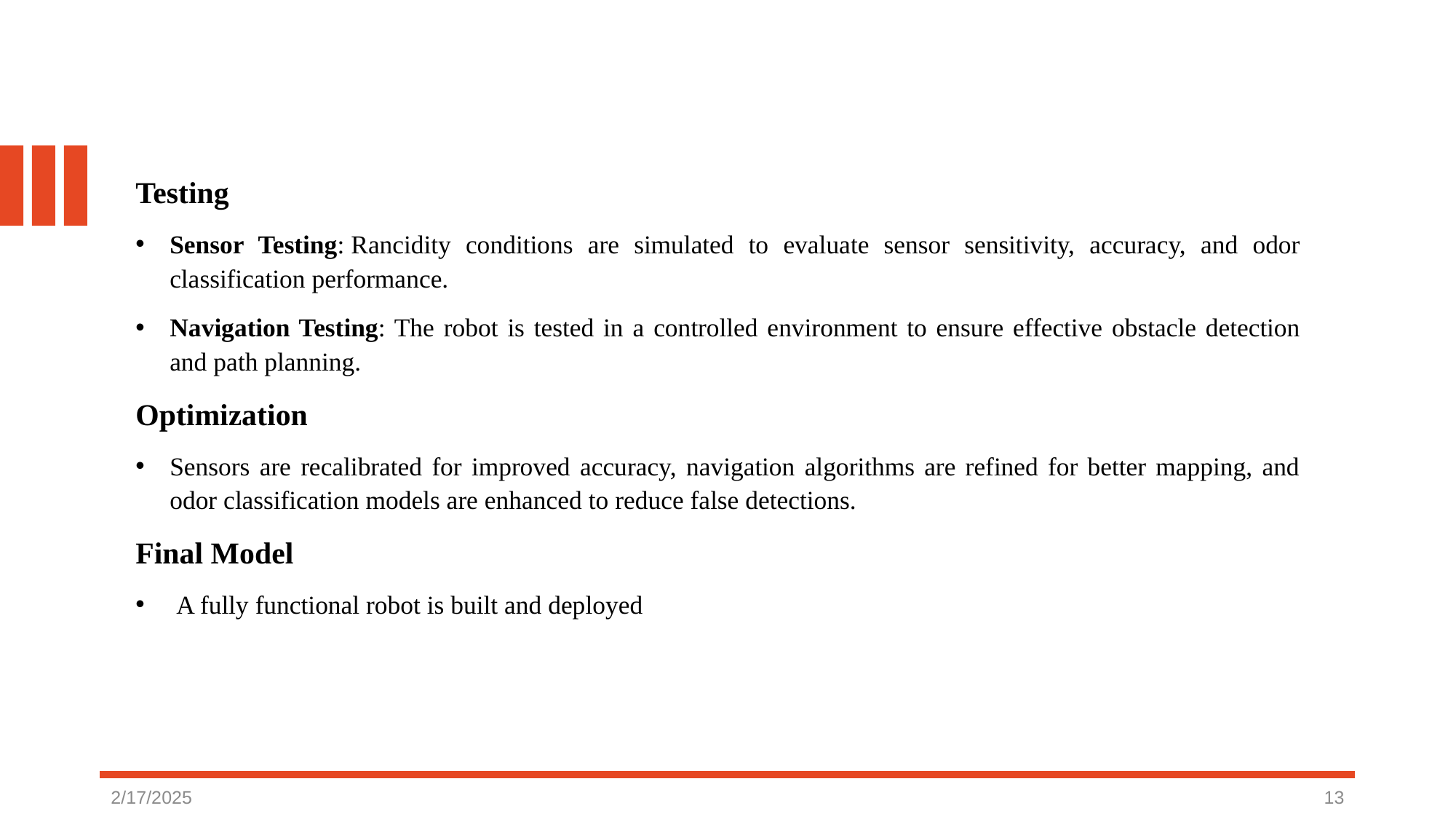

Testing
Sensor Testing: Rancidity conditions are simulated to evaluate sensor sensitivity, accuracy, and odor classification performance.
Navigation Testing: The robot is tested in a controlled environment to ensure effective obstacle detection and path planning.
Optimization
Sensors are recalibrated for improved accuracy, navigation algorithms are refined for better mapping, and odor classification models are enhanced to reduce false detections.
Final Model
 A fully functional robot is built and deployed

2/17/2025
13